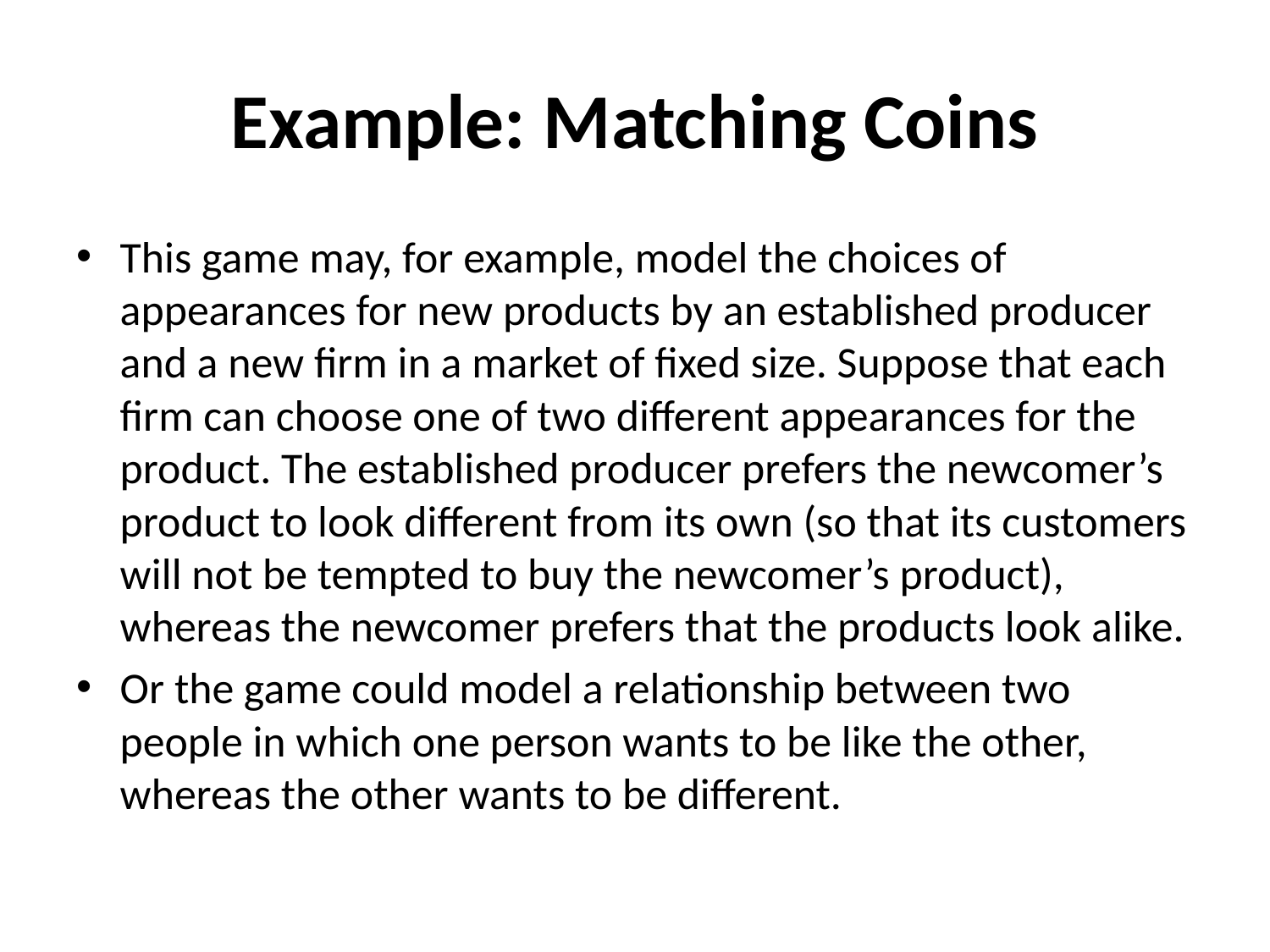

# Example: Matching Coins
This game may, for example, model the choices of appearances for new products by an established producer and a new firm in a market of fixed size. Suppose that each firm can choose one of two different appearances for the product. The established producer prefers the newcomer’s product to look different from its own (so that its customers will not be tempted to buy the newcomer’s product), whereas the newcomer prefers that the products look alike.
Or the game could model a relationship between two people in which one person wants to be like the other, whereas the other wants to be different.